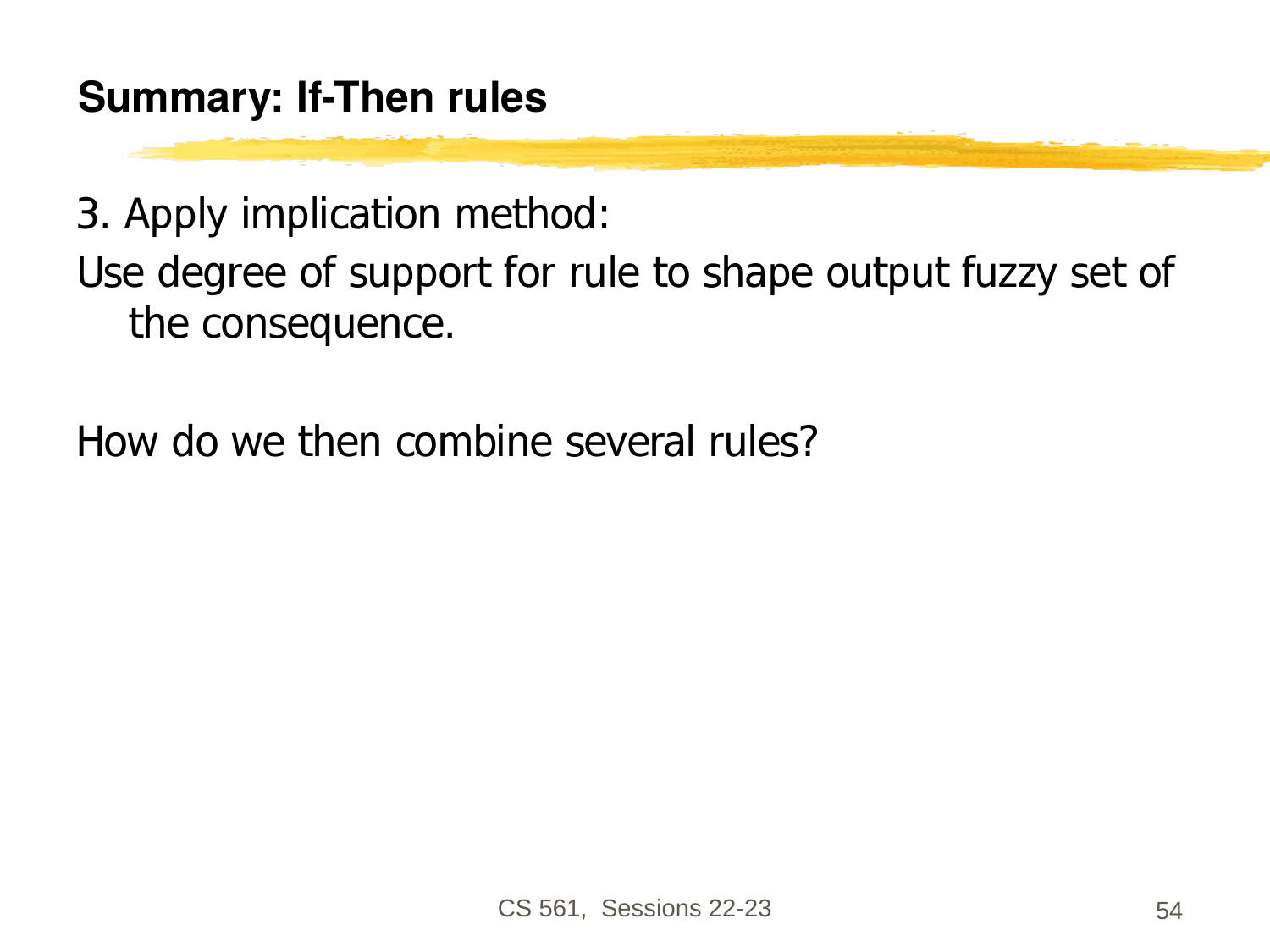

# Summary: If-Then rules
3. Apply implication method:
Use degree of support for rule to shape output fuzzy set of the consequence.

How do we then combine several rules?
CS 561,  Sessions 22-23
54